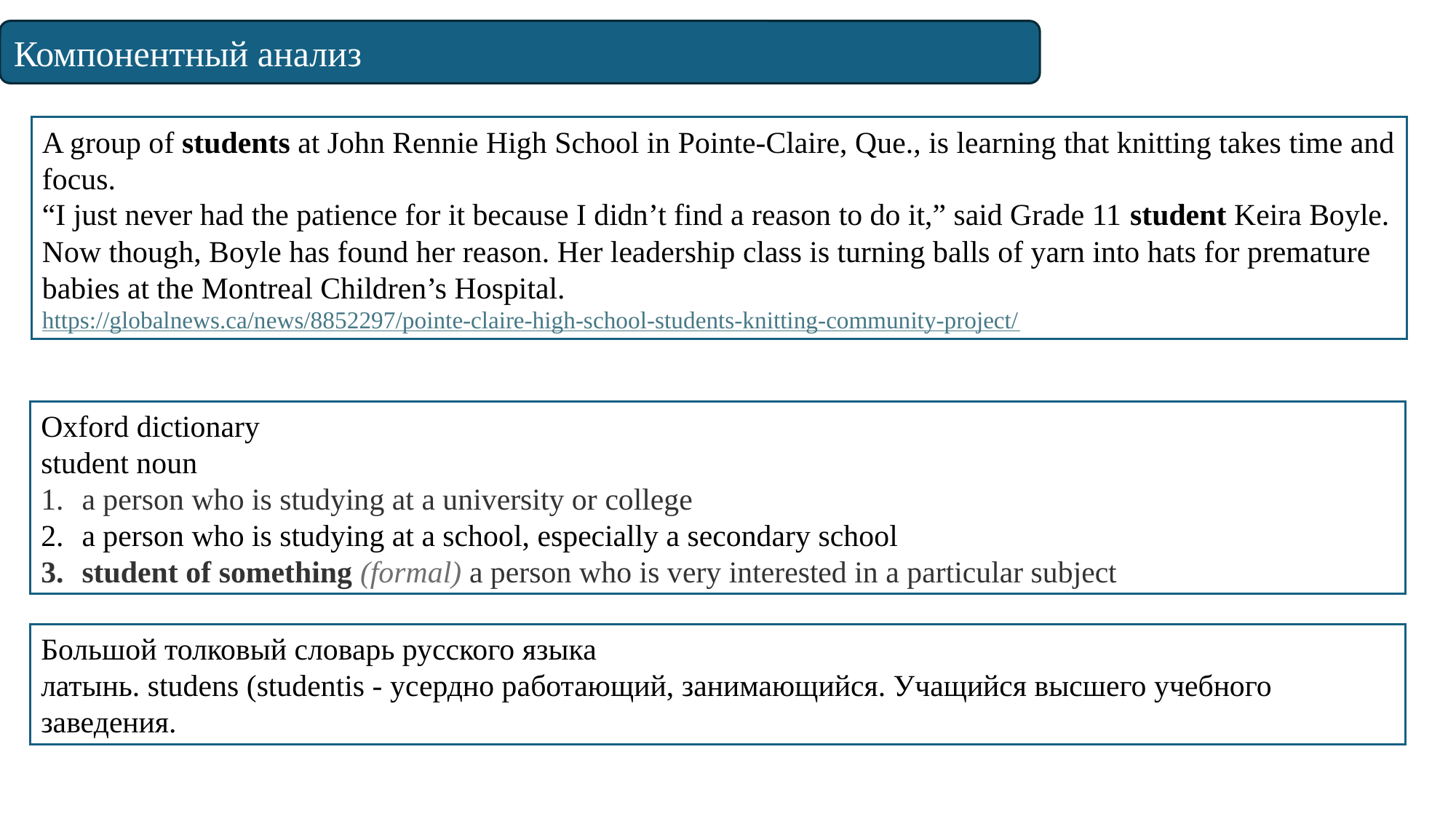

Компонентный анализ
A group of students at John Rennie High School in Pointe-Claire, Que., is learning that knitting takes time and focus.
“I just never had the patience for it because I didn’t find a reason to do it,” said Grade 11 student Keira Boyle.
Now though, Boyle has found her reason. Her leadership class is turning balls of yarn into hats for premature babies at the Montreal Children’s Hospital. https://globalnews.ca/news/8852297/pointe-claire-high-school-students-knitting-community-project/
Oxford dictionary
student noun
a person who is studying at a university or college
a person who is studying at a school, especially a secondary school
student of something (formal) a person who is very interested in a particular subject
Большой толковый словарь русского языка
латынь. studens (studentis - усердно работающий, занимающийся. Учащийся высшего учебного заведения.